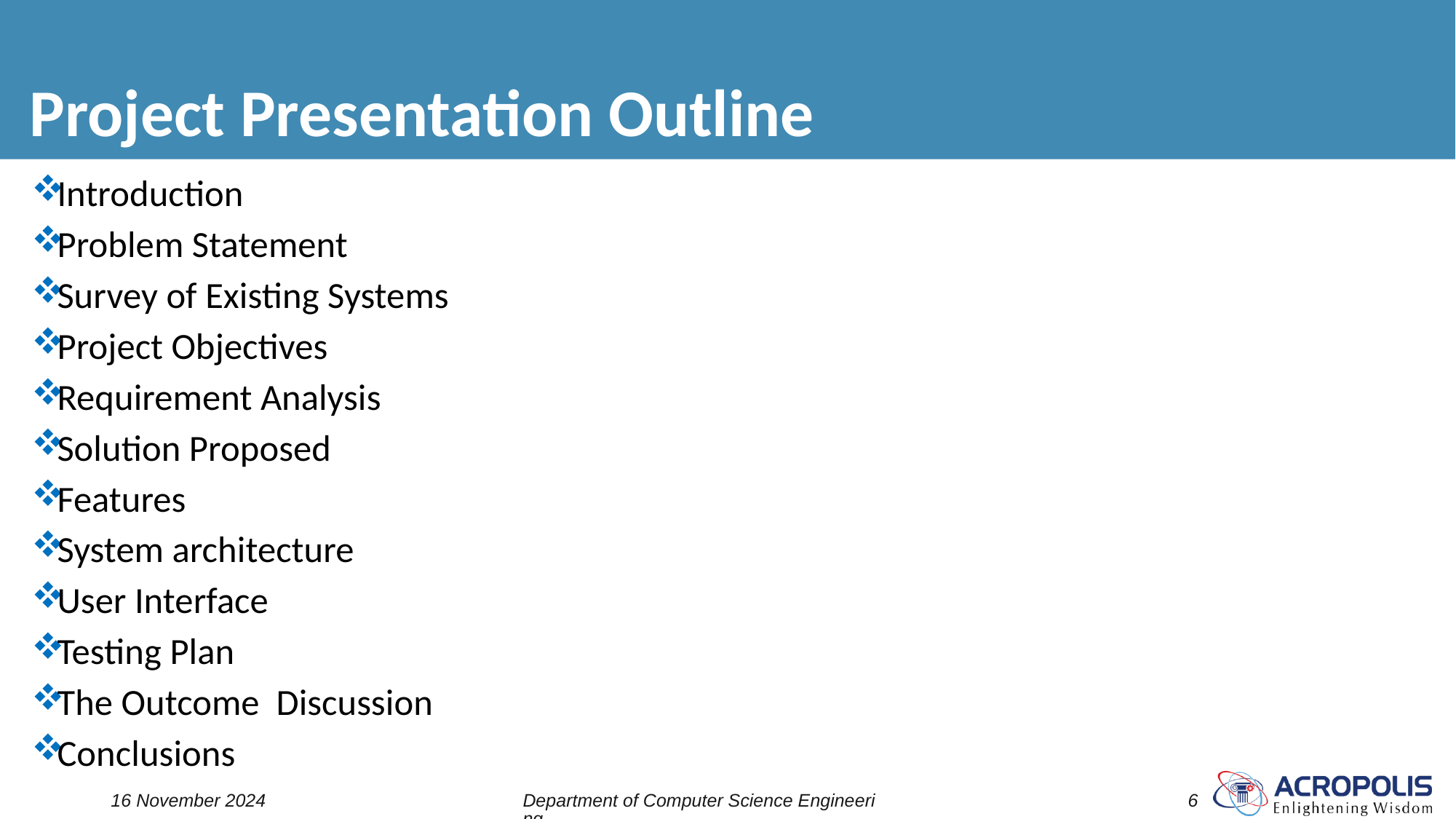

# Project Presentation Outline
Introduction
Problem Statement
Survey of Existing Systems
Project Objectives
Requirement Analysis
Solution Proposed
Features
System architecture
User Interface
Testing Plan
The Outcome  Discussion
Conclusions

16 November 2024
Department of Computer Science Engineering
6